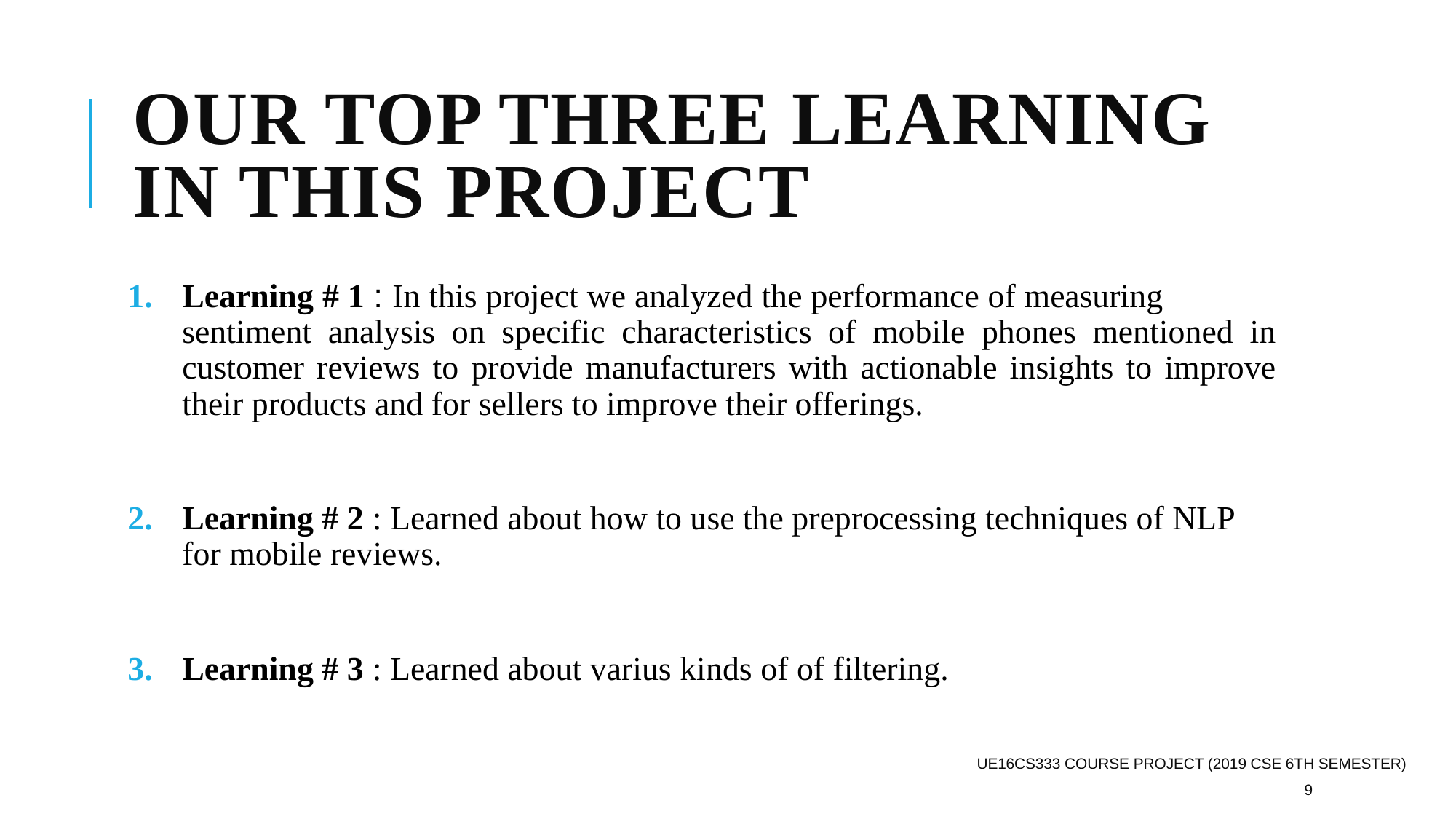

# Our top three learning in this project
Learning # 1 : In this project we analyzed the performance of measuring              sentiment analysis on specific characteristics of mobile phones mentioned in customer reviews to provide manufacturers with actionable insights to improve their products and for sellers to improve their offerings.

Learning # 2 : Learned about how to use the preprocessing techniques of NLP for mobile reviews.

Learning # 3 : Learned about varius kinds of of filtering.
UE16CS333 course project (2019 CSE 6th Semester)
9